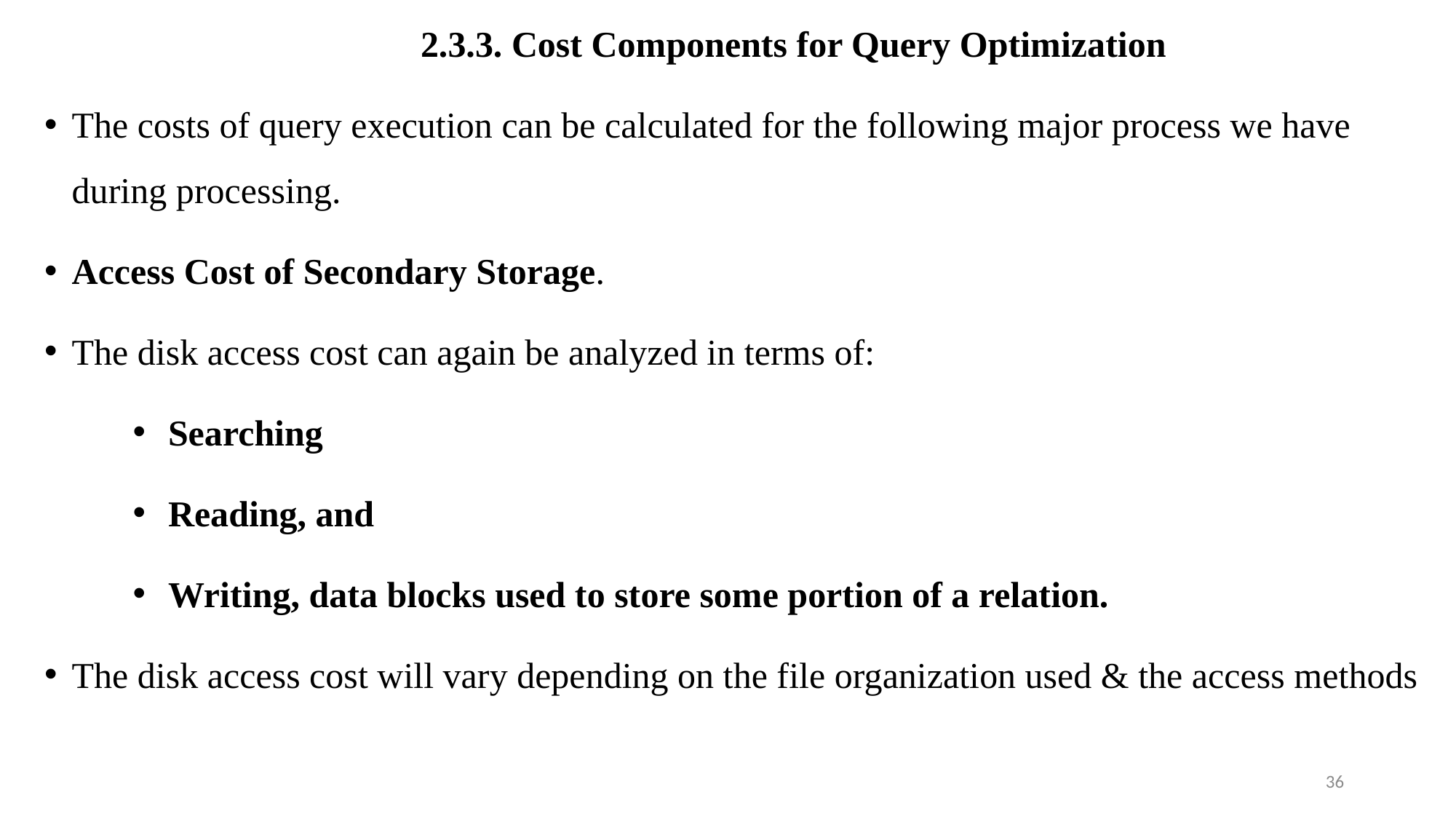

2.3.3. Cost Components for Query Optimization
The costs of query execution can be calculated for the following major process we have during processing.
Access Cost of Secondary Storage.
The disk access cost can again be analyzed in terms of:
Searching
Reading, and
Writing, data blocks used to store some portion of a relation.
The disk access cost will vary depending on the file organization used & the access methods
36